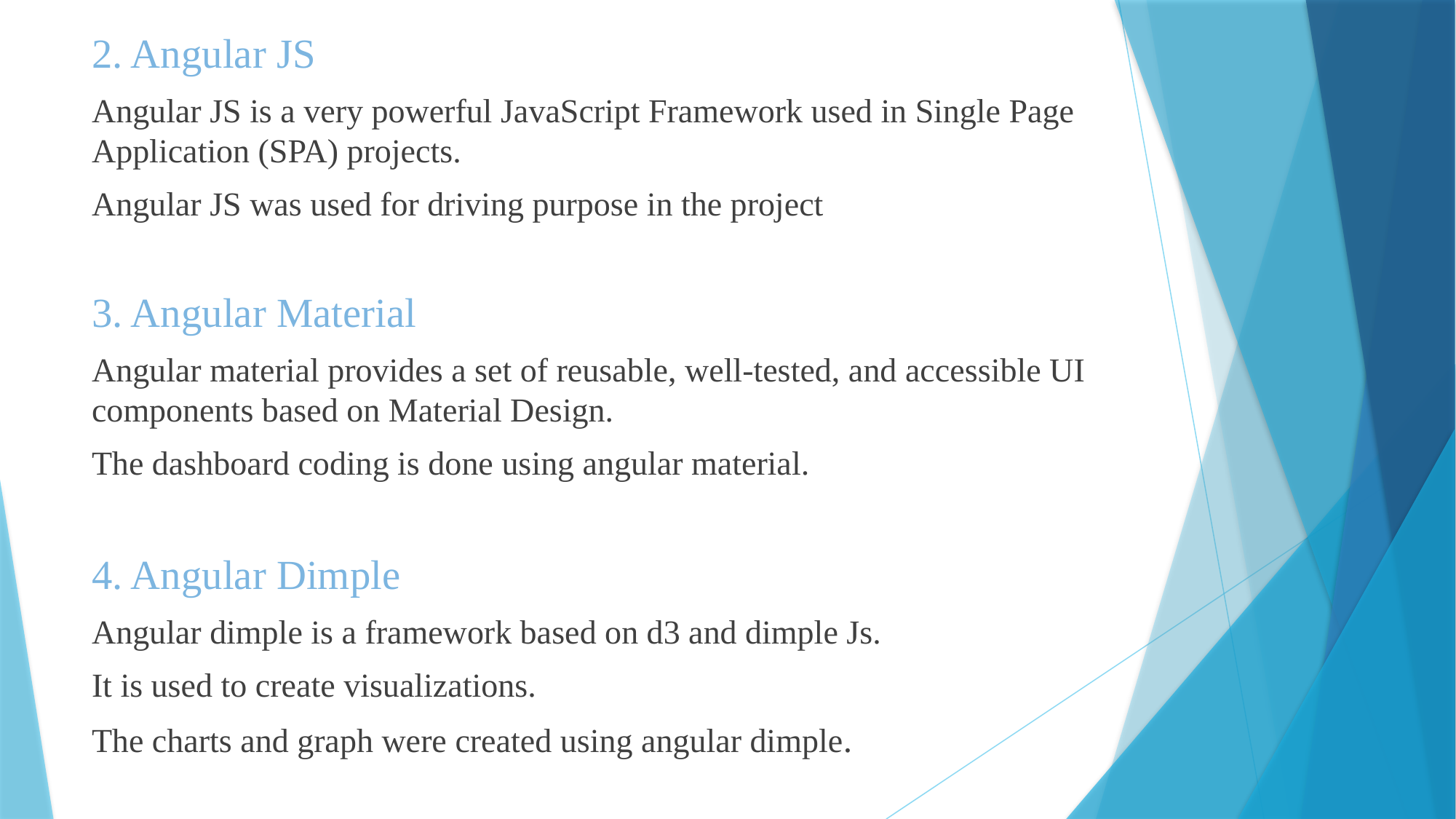

2. Angular JS
Angular JS is a very powerful JavaScript Framework used in Single Page Application (SPA) projects.
Angular JS was used for driving purpose in the project

3. Angular Material
Angular material provides a set of reusable, well-tested, and accessible UI components based on Material Design.
The dashboard coding is done using angular material.

4. Angular Dimple
Angular dimple is a framework based on d3 and dimple Js.
It is used to create visualizations.
The charts and graph were created using angular dimple.